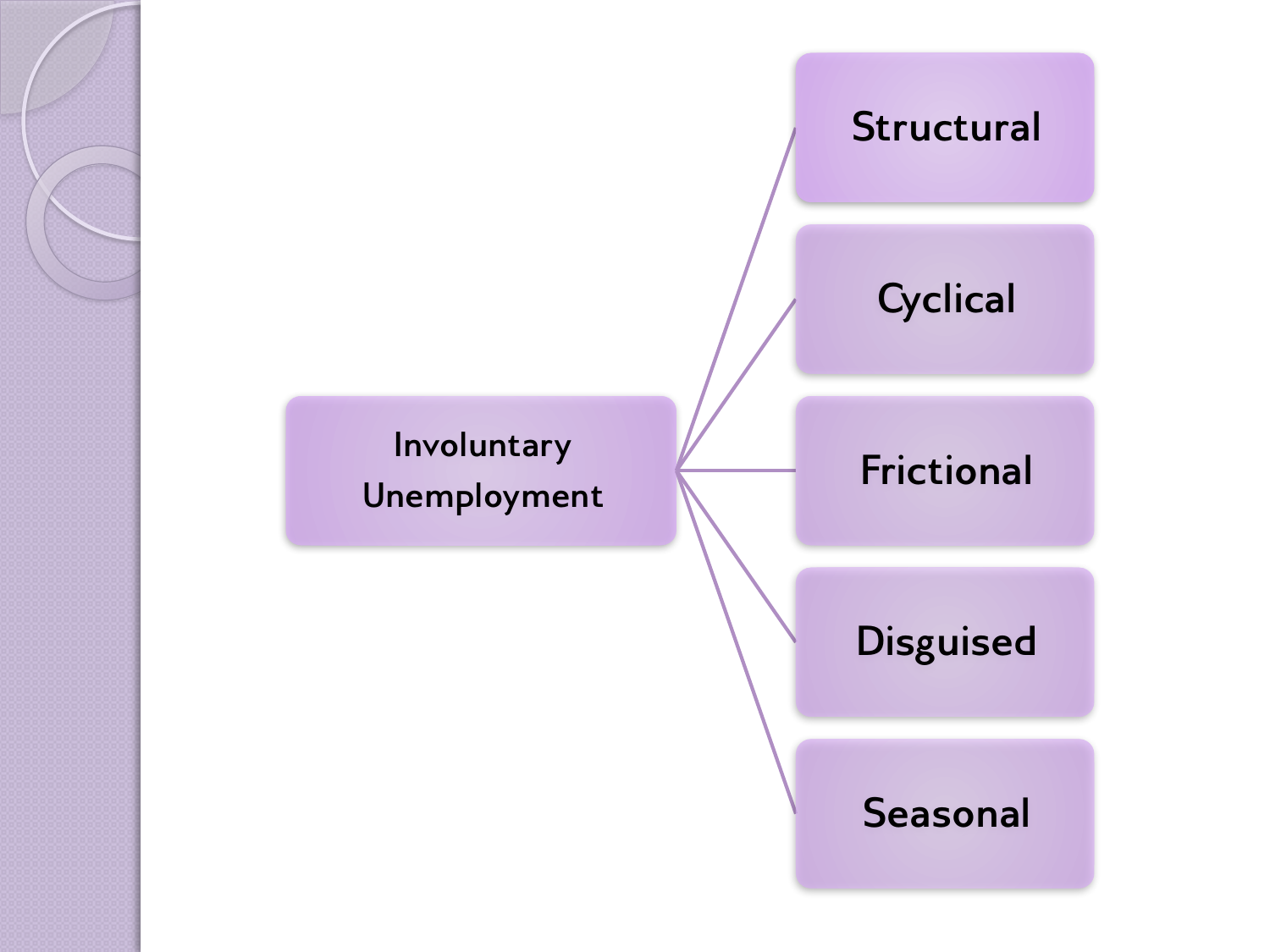

Involuntary
Unemployment

Structural

Cyclical

Frictional

Disguised

Seasonal